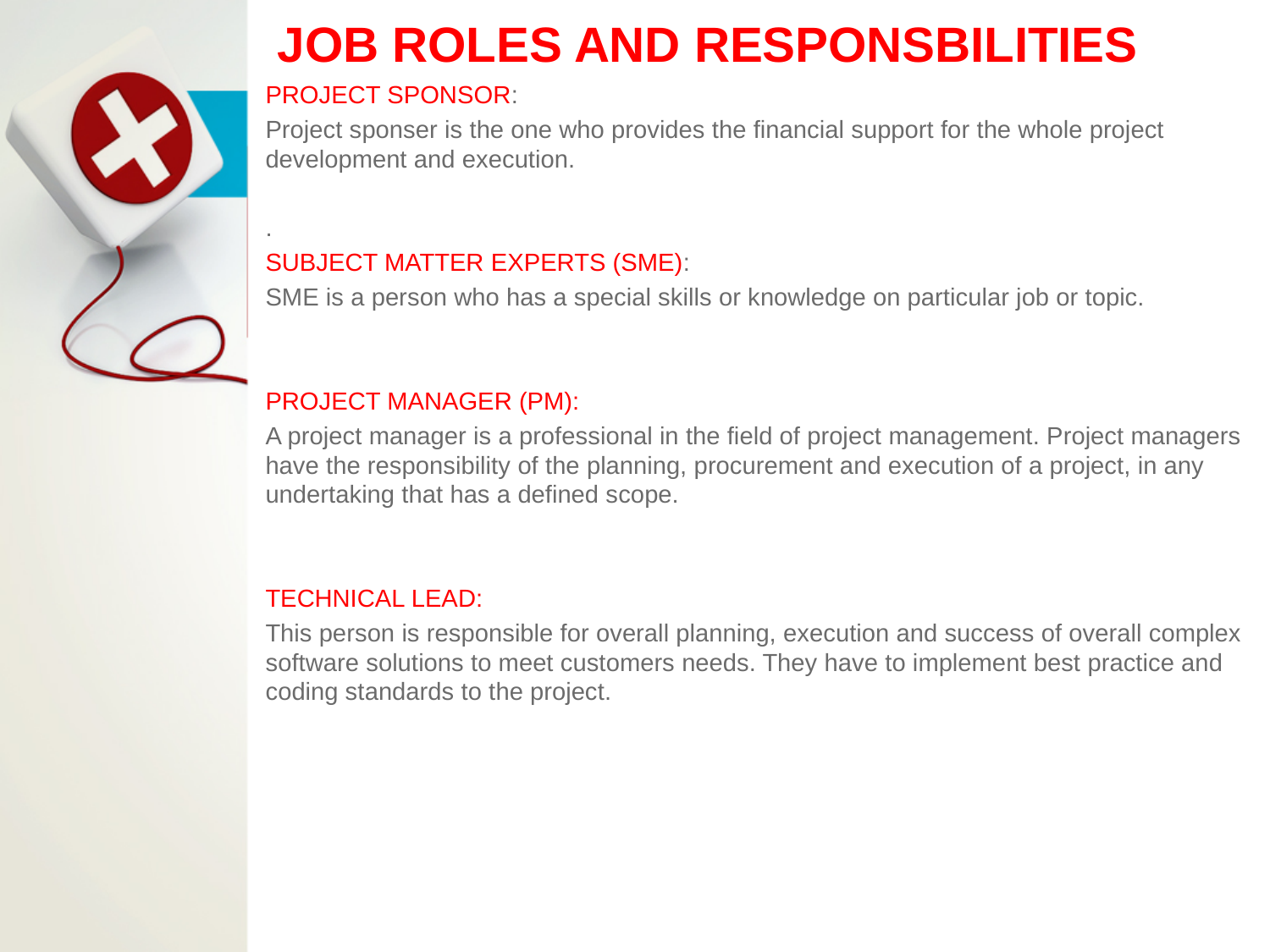

# JOB ROLES AND RESPONSBILITIES
PROJECT SPONSOR:
Project sponser is the one who provides the financial support for the whole project  development and execution.

.
SUBJECT MATTER EXPERTS (SME):
SME is a person who has a special skills or knowledge on particular job or topic.

PROJECT MANAGER (PM):
A project manager is a professional in the field of project management. Project managers have the responsibility of the planning, procurement and execution of a project, in any undertaking that has a defined scope.

TECHNICAL LEAD:
This person is responsible for overall planning, execution and success of overall complex software solutions to meet customers needs. They have to implement best practice and coding standards to the project.